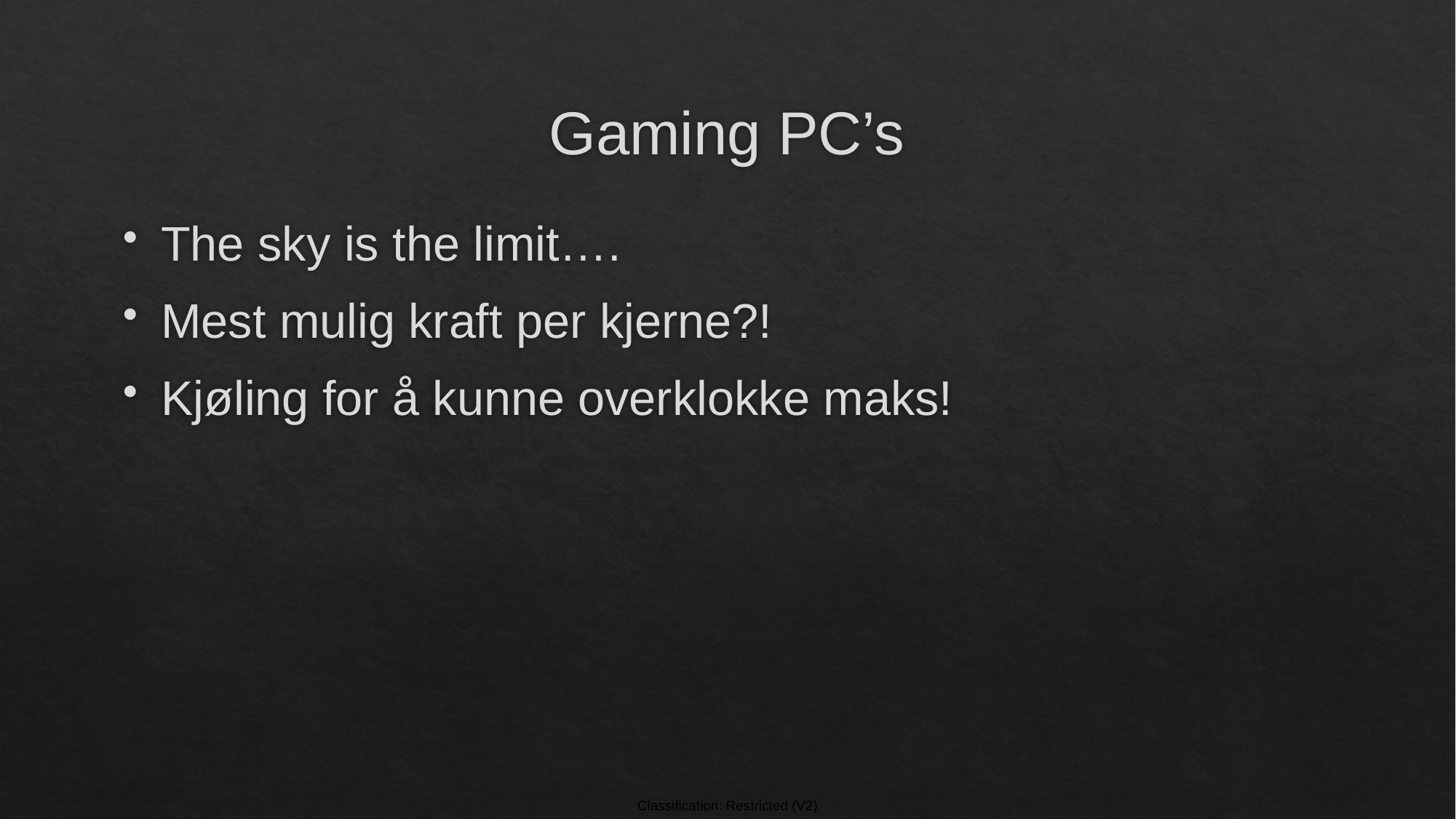

# Gaming PC’s
The sky is the limit….
Mest mulig kraft per kjerne?!
Kjøling for å kunne overklokke maks!